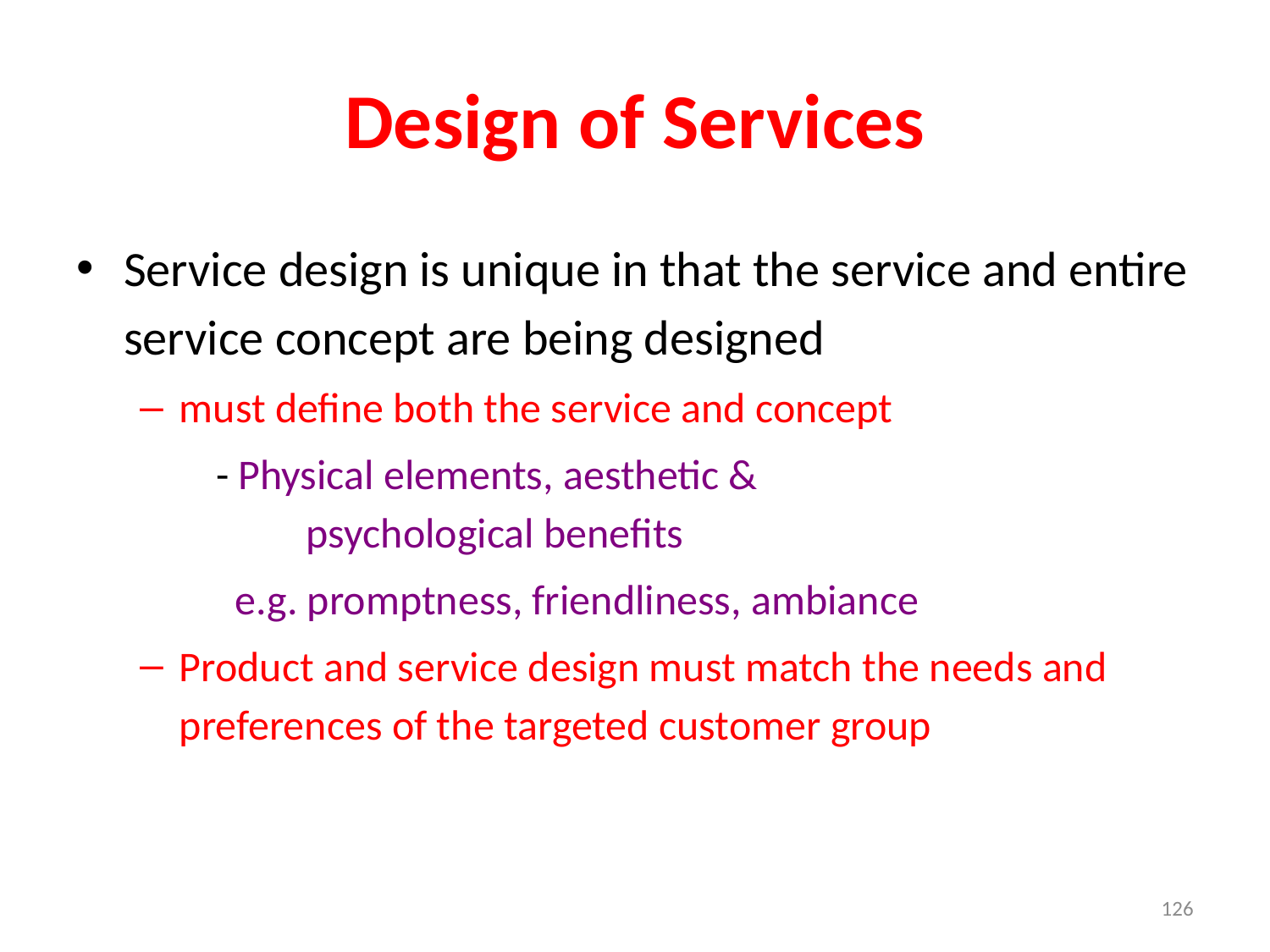

# Design of Services
Service design is unique in that the service and entire service concept are being designed
must define both the service and concept
        - Physical elements, aesthetic & 				psychological benefits
          e.g. promptness, friendliness, ambiance
Product and service design must match the needs and preferences of the targeted customer group
126